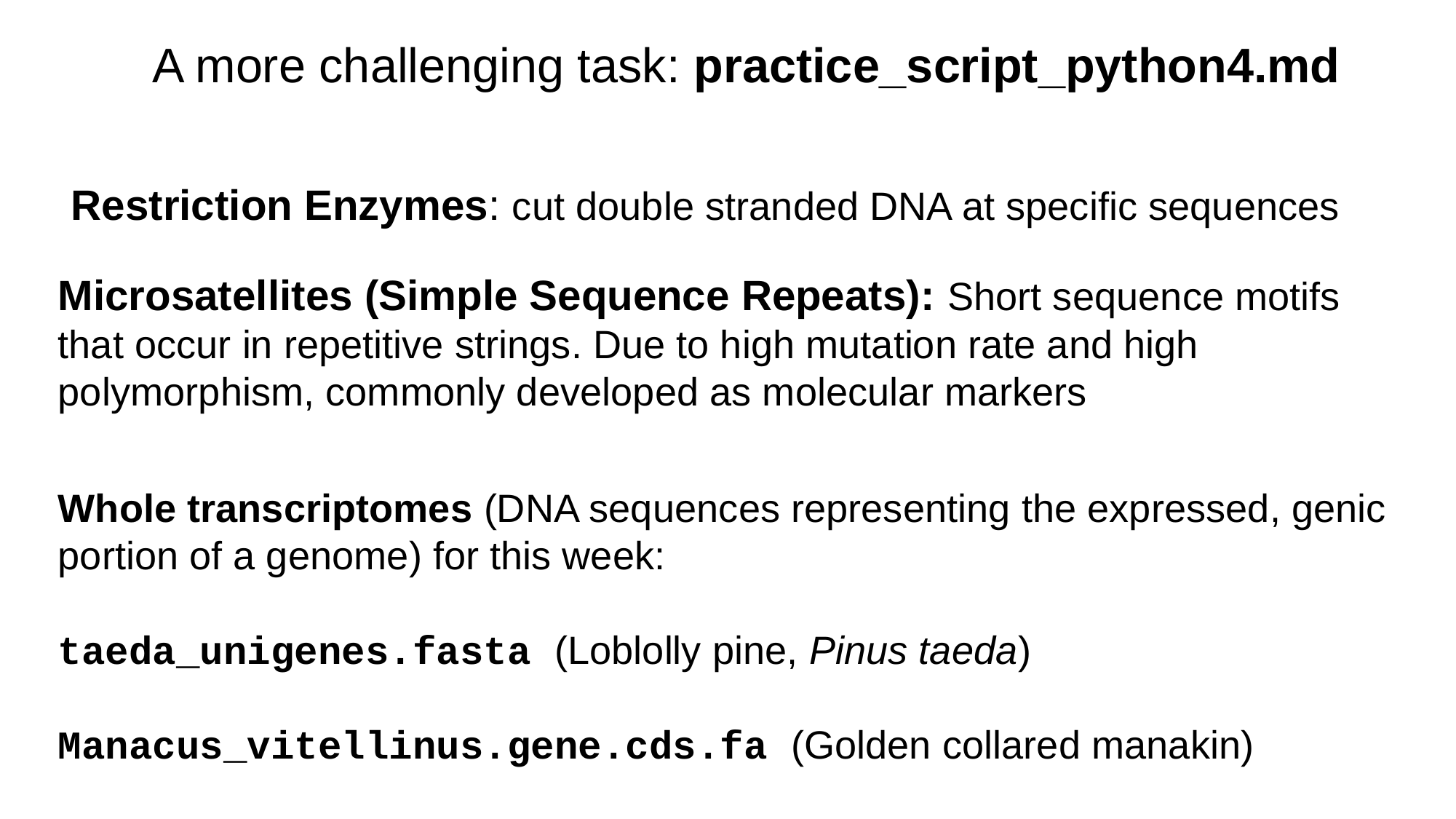

A more challenging task: practice_script_python4.md
Restriction Enzymes: cut double stranded DNA at specific sequences
Microsatellites (Simple Sequence Repeats): Short sequence motifs that occur in repetitive strings. Due to high mutation rate and high polymorphism, commonly developed as molecular markers
Whole transcriptomes (DNA sequences representing the expressed, genic portion of a genome) for this week:

taeda_unigenes.fasta (Loblolly pine, Pinus taeda)

Manacus_vitellinus.gene.cds.fa (Golden collared manakin)